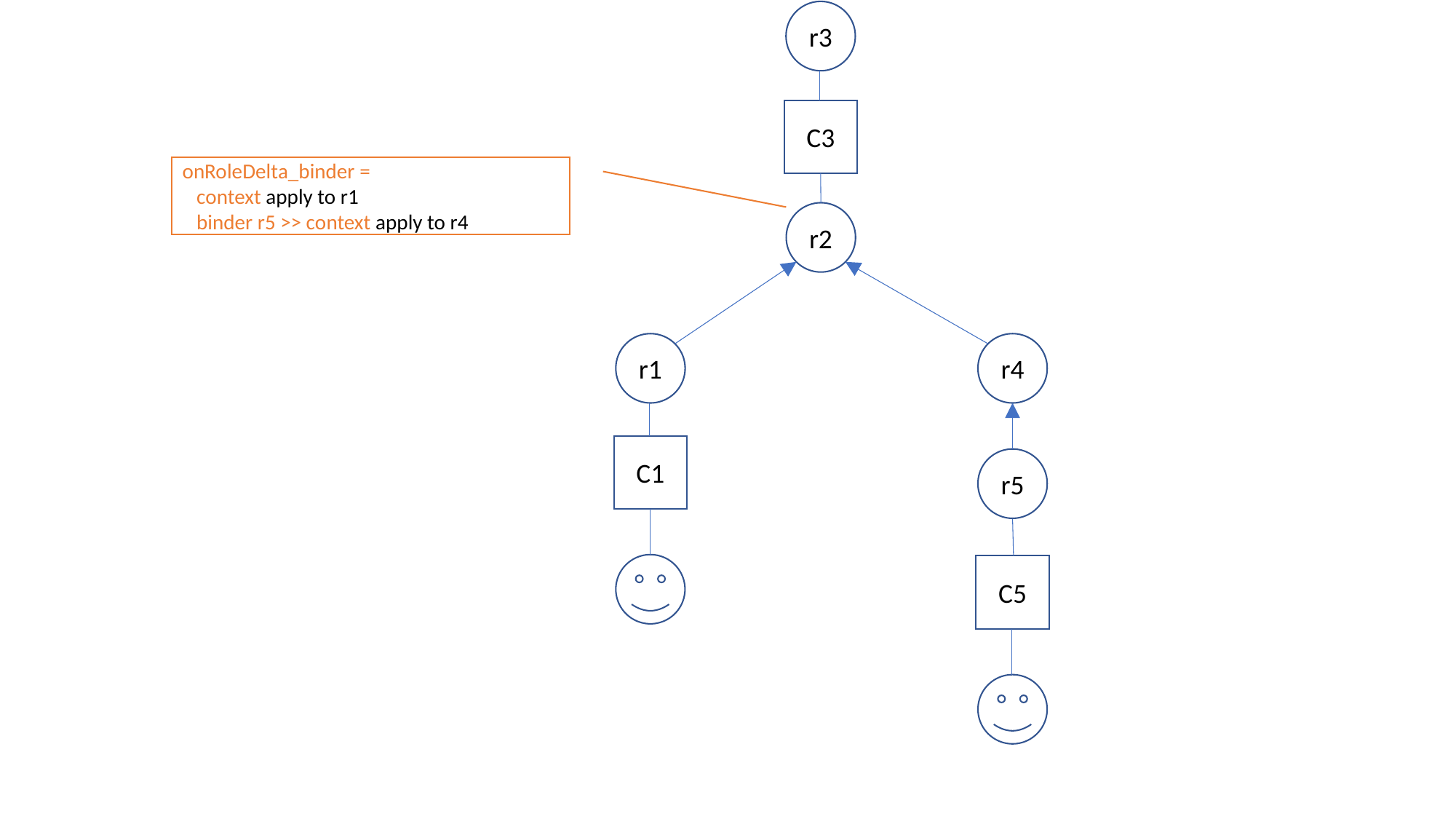

r3
C3
onRoleDelta_binder =
   context apply to r1
   binder r5 >> context apply to r4
r2
r4
r1
C1
r5

C5